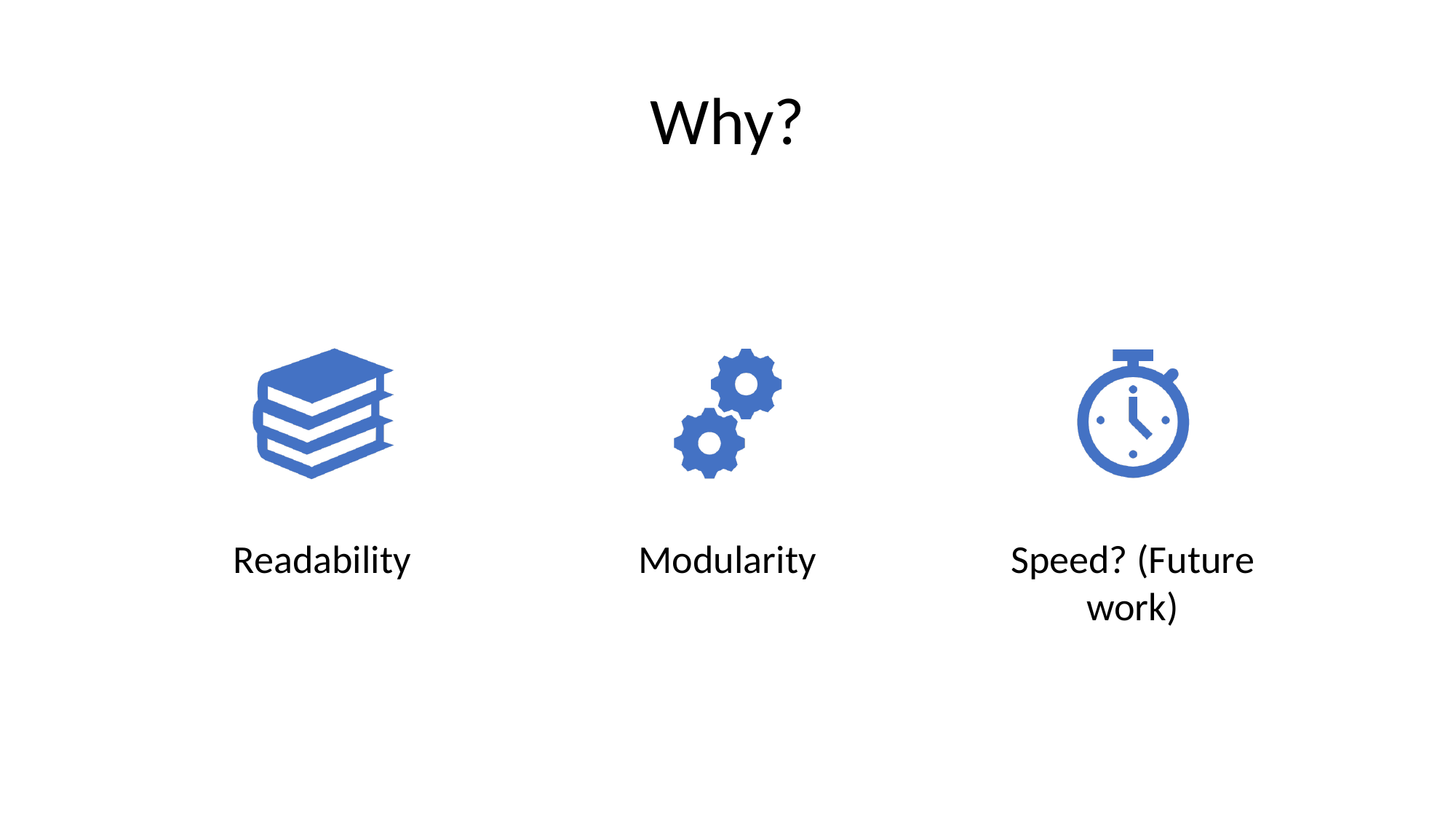

# Why?
Readability
Modularity
Speed? (Future work)